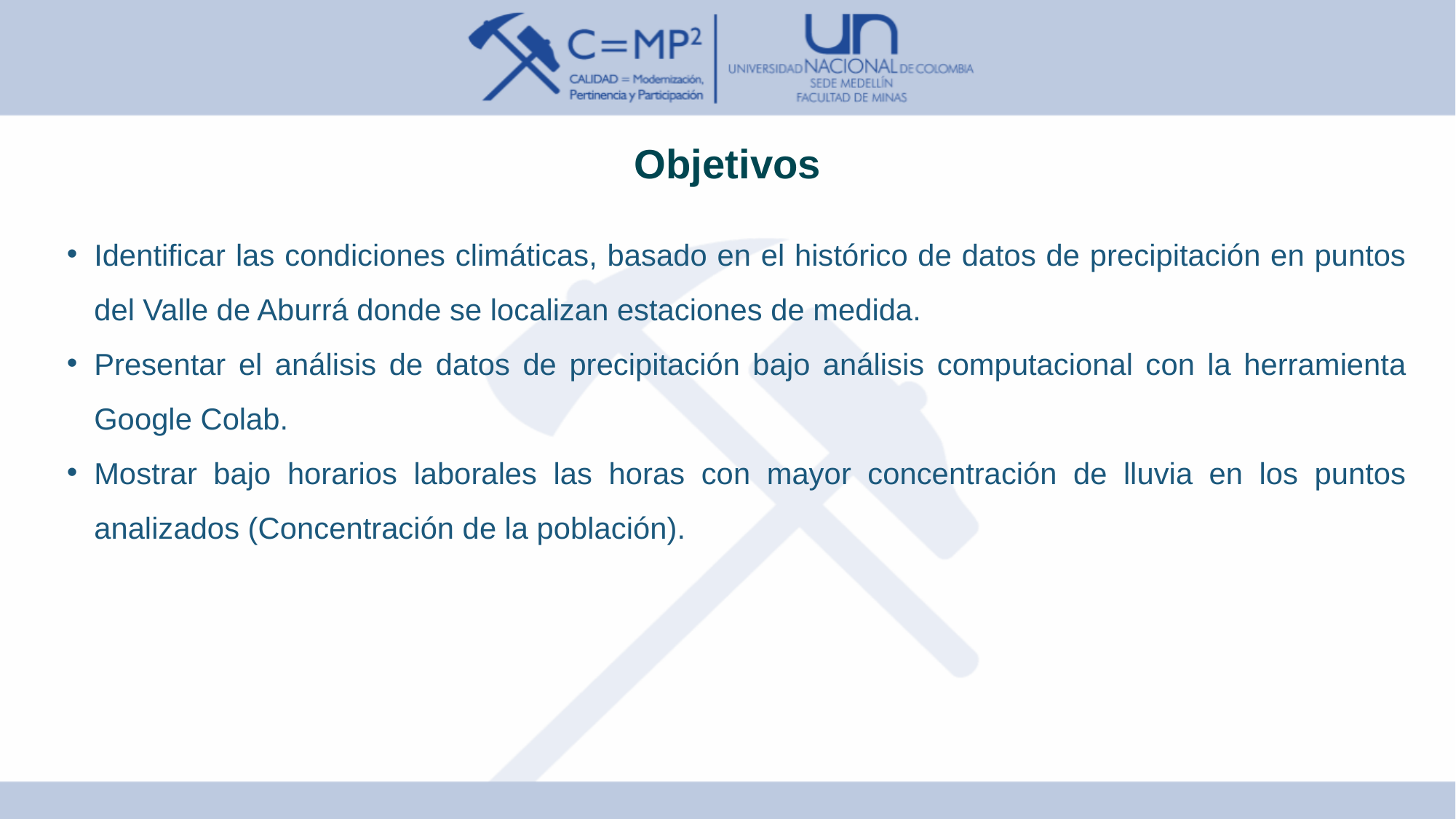

# Objetivos
Identificar las condiciones climáticas, basado en el histórico de datos de precipitación en puntos del Valle de Aburrá donde se localizan estaciones de medida.
Presentar el análisis de datos de precipitación bajo análisis computacional con la herramienta Google Colab.
Mostrar bajo horarios laborales las horas con mayor concentración de lluvia en los puntos analizados (Concentración de la población).